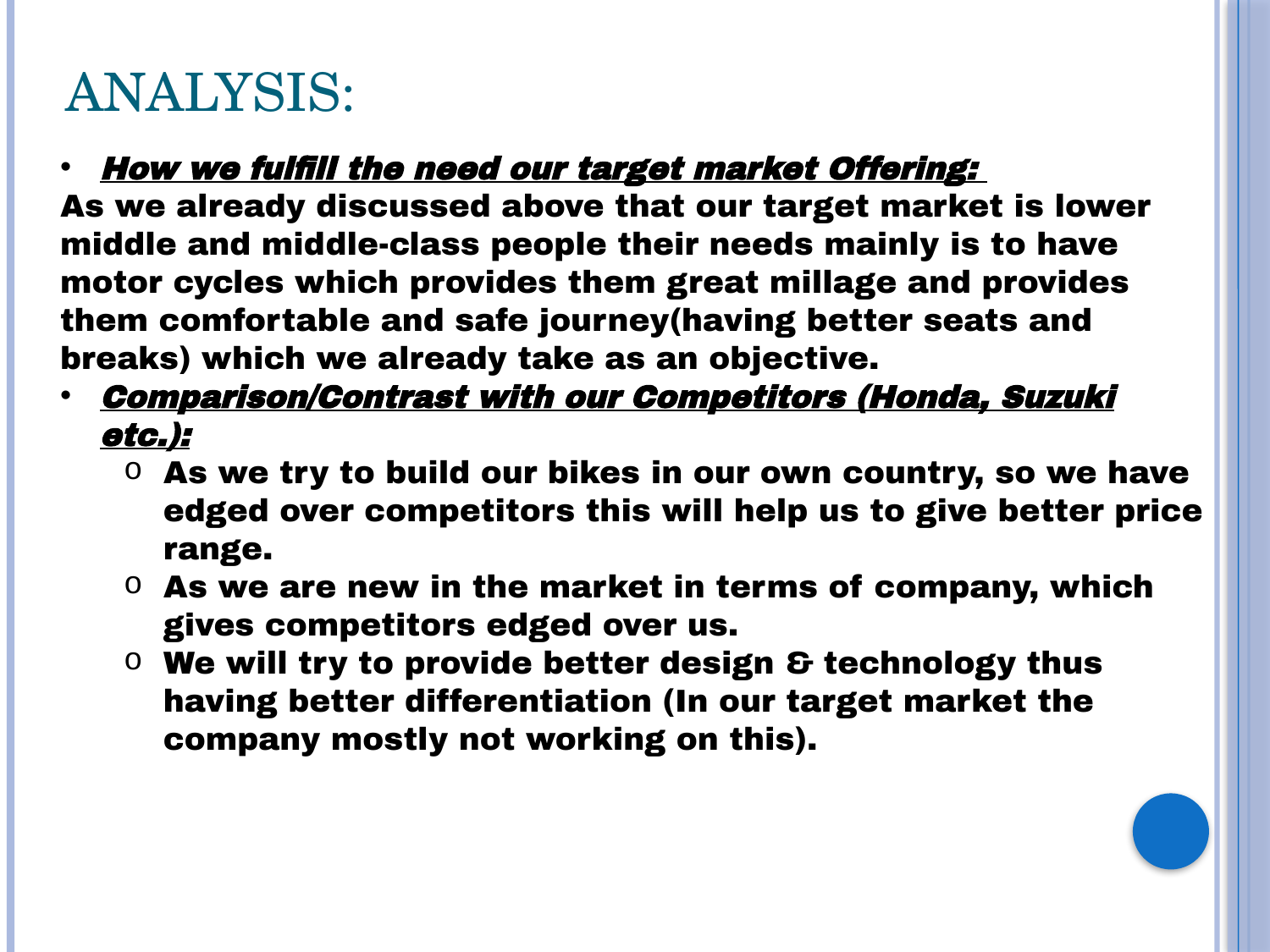

# ANALYSIS:

How we fulfill the need our target market Offering:
As we already discussed above that our target market is lower middle and middle-class people their needs mainly is to have motor cycles which provides them great millage and provides them comfortable and safe journey(having better seats and breaks) which we already take as an objective.
Comparison/Contrast with our Competitors (Honda, Suzuki etc.):
As we try to build our bikes in our own country, so we have edged over competitors this will help us to give better price range.
As we are new in the market in terms of company, which gives competitors edged over us.
We will try to provide better design & technology thus having better differentiation (In our target market the company mostly not working on this).